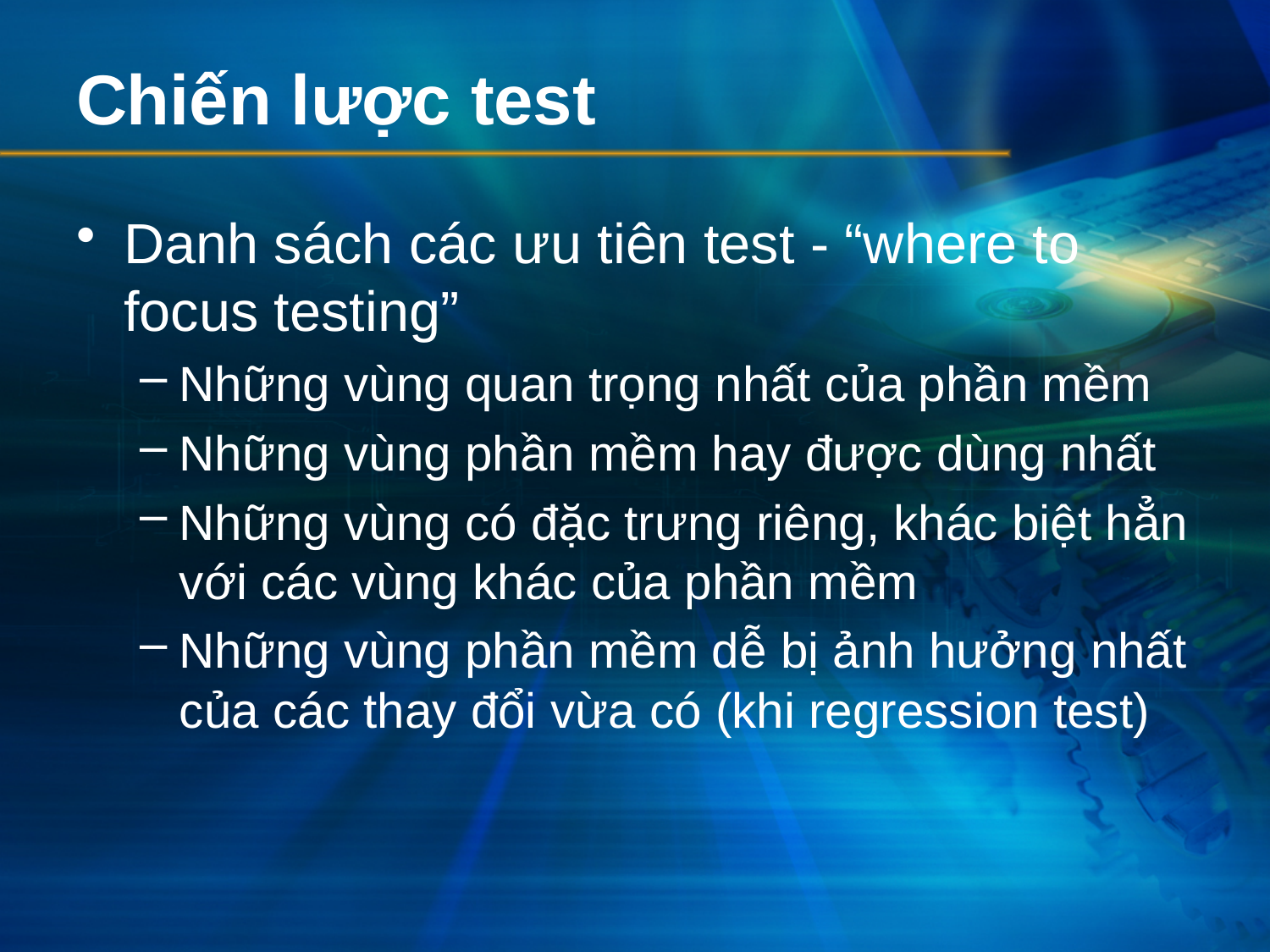

# Chiến lược test
Danh sách các ưu tiên test - “where to focus testing”
Những vùng quan trọng nhất của phần mềm
Những vùng phần mềm hay được dùng nhất
Những vùng có đặc trưng riêng, khác biệt hẳn với các vùng khác của phần mềm
Những vùng phần mềm dễ bị ảnh hưởng nhất của các thay đổi vừa có (khi regression test)